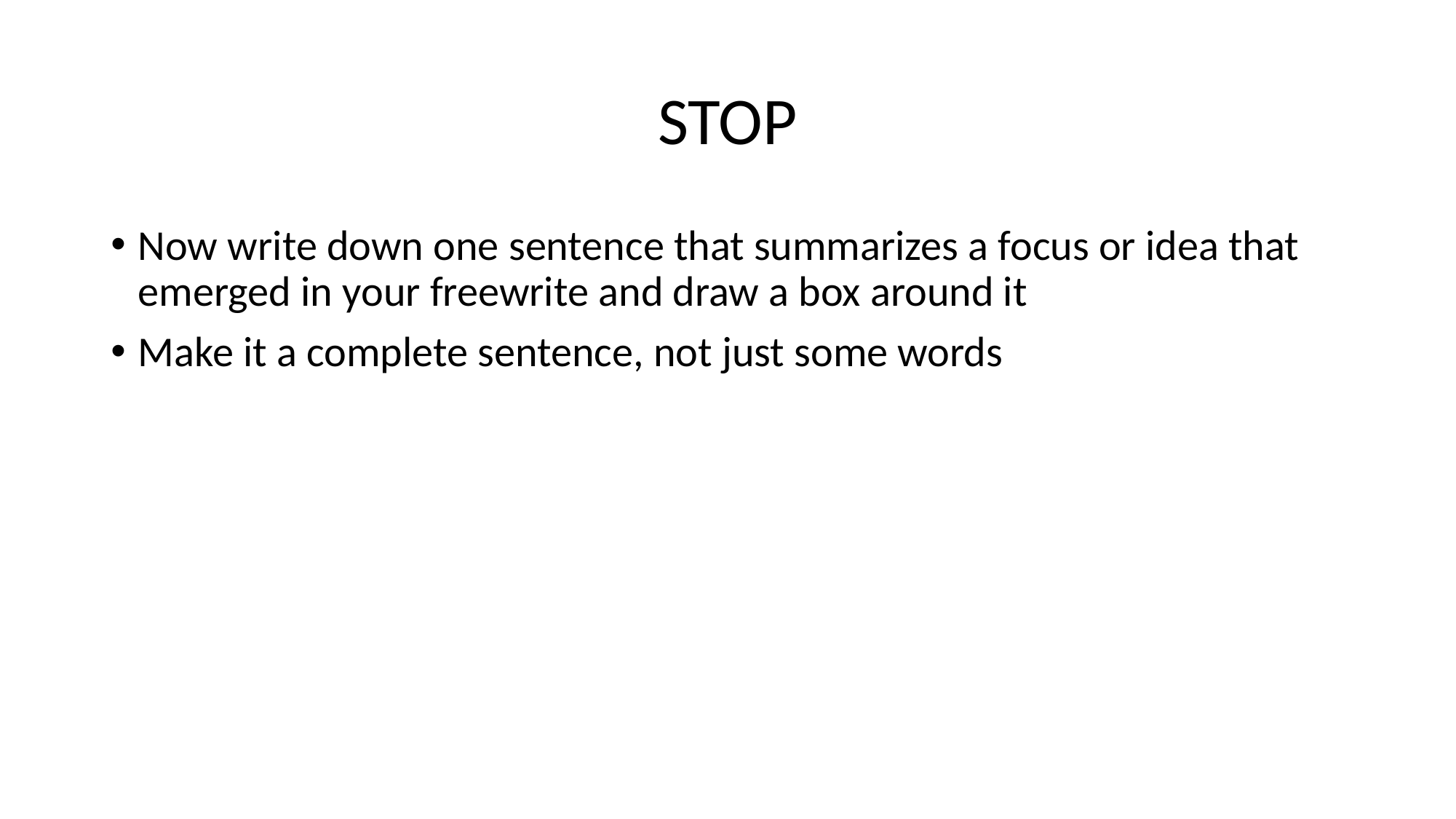

# STOP
Now write down one sentence that summarizes a focus or idea that emerged in your freewrite and draw a box around it
Make it a complete sentence, not just some words